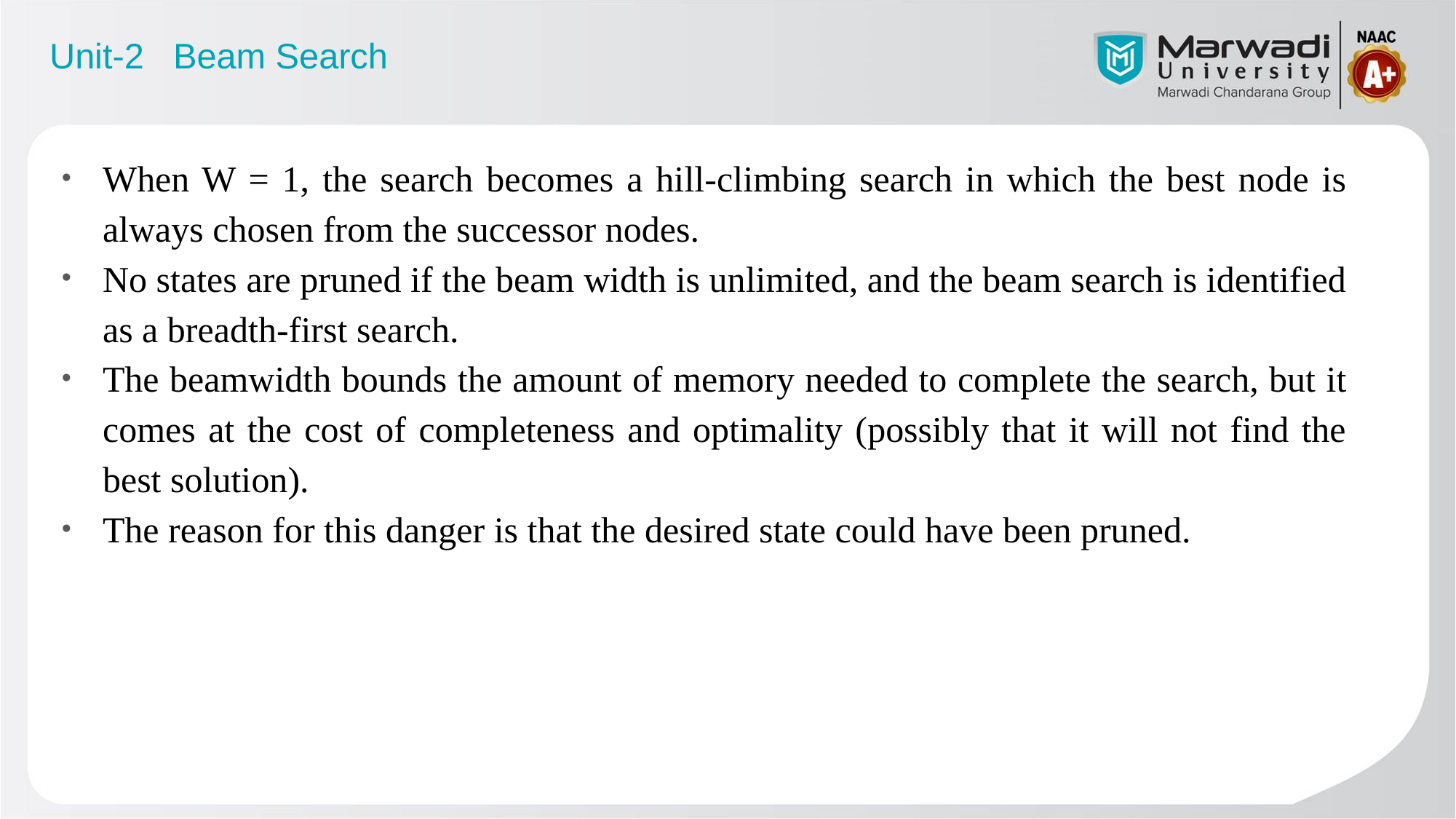

Unit-2   Beam Search

When W = 1, the search becomes a hill-climbing search in which the best node is always chosen from the successor nodes.
No states are pruned if the beam width is unlimited, and the beam search is identified as a breadth-first search.
The beamwidth bounds the amount of memory needed to complete the search, but it comes at the cost of completeness and optimality (possibly that it will not find the best solution).
The reason for this danger is that the desired state could have been pruned.